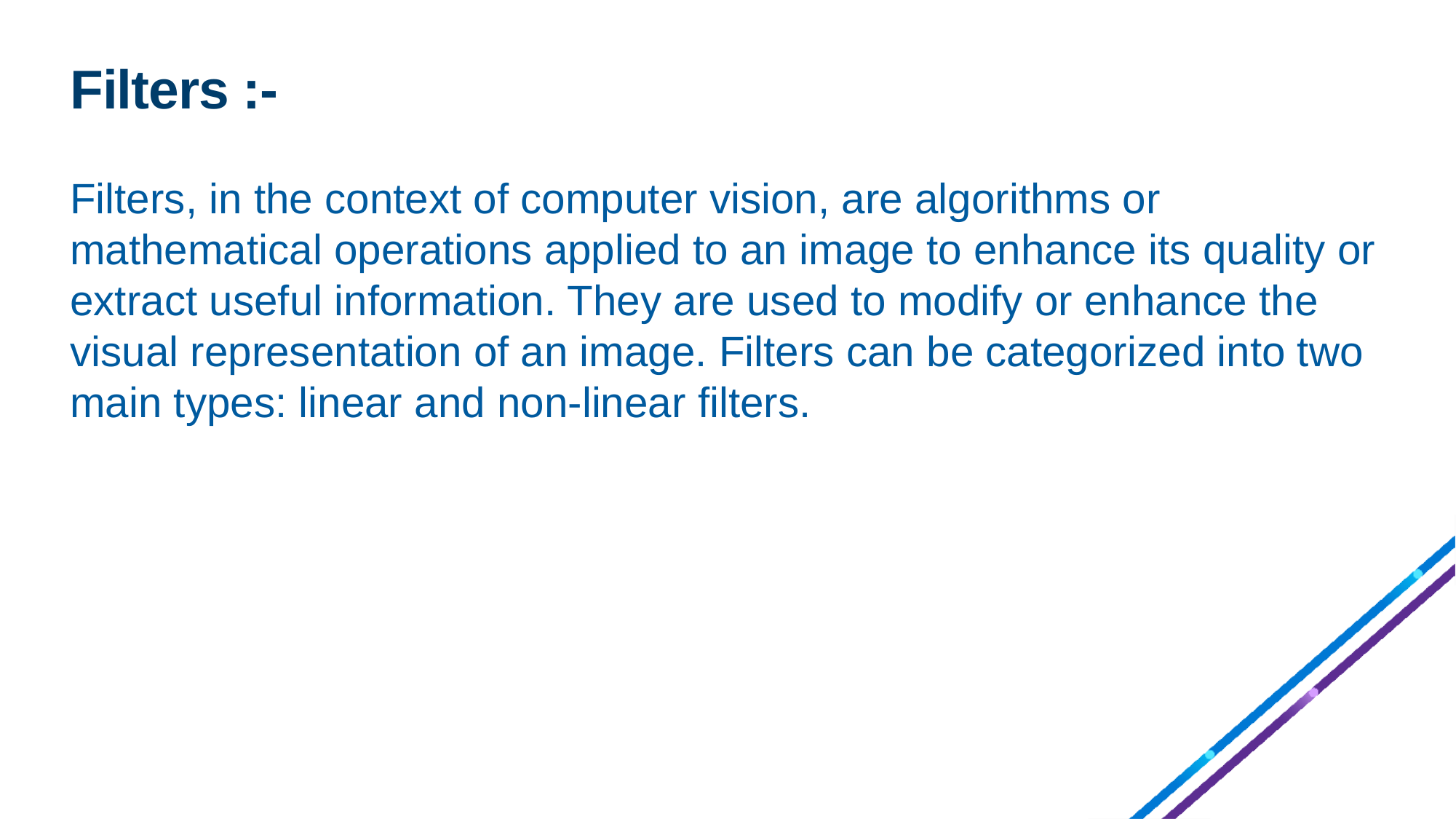

# Filters :-
Filters, in the context of computer vision, are algorithms or mathematical operations applied to an image to enhance its quality or extract useful information. They are used to modify or enhance the visual representation of an image. Filters can be categorized into two main types: linear and non-linear filters.